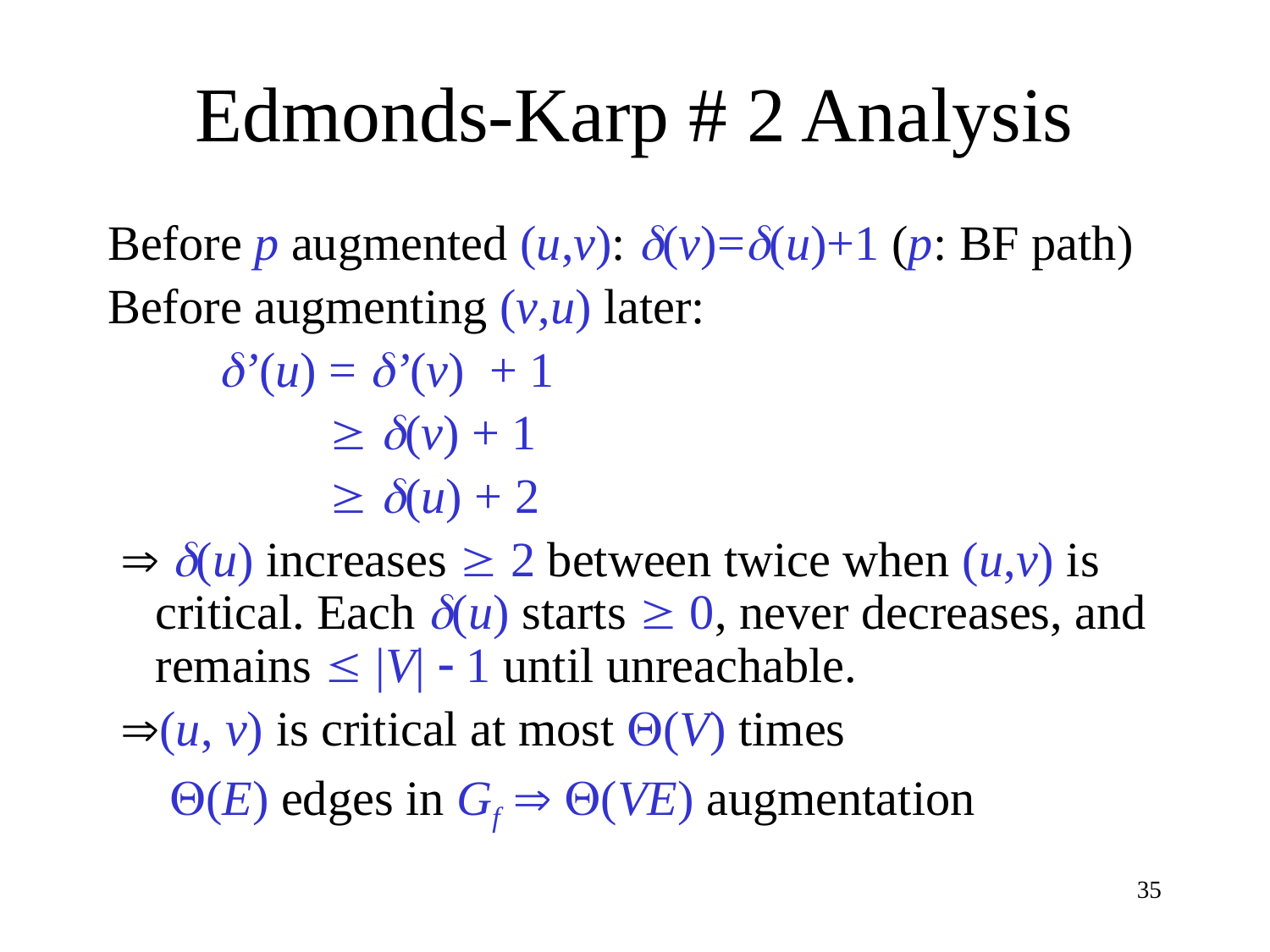

# Edmonds-Karp # 2 Analysis
Before p augmented (u,v): δ(v)=δ(u)+1 (p: BF path)
Before augmenting (v,u) later:
         δ’(u) = δ’(v)  + 1
                  ≥ δ(v) + 1
                  ≥ δ(u) + 2
 ⇒ δ(u) increases ≥ 2 between twice when (u,v) is critical. Each δ(u) starts ≥ 0, never decreases, and remains ≤ |V| − 1 until unreachable.
 ⇒(u, v) is critical at most Θ(V) times
     Θ(E) edges in Gf ⇒ Θ(VE) augmentation
35